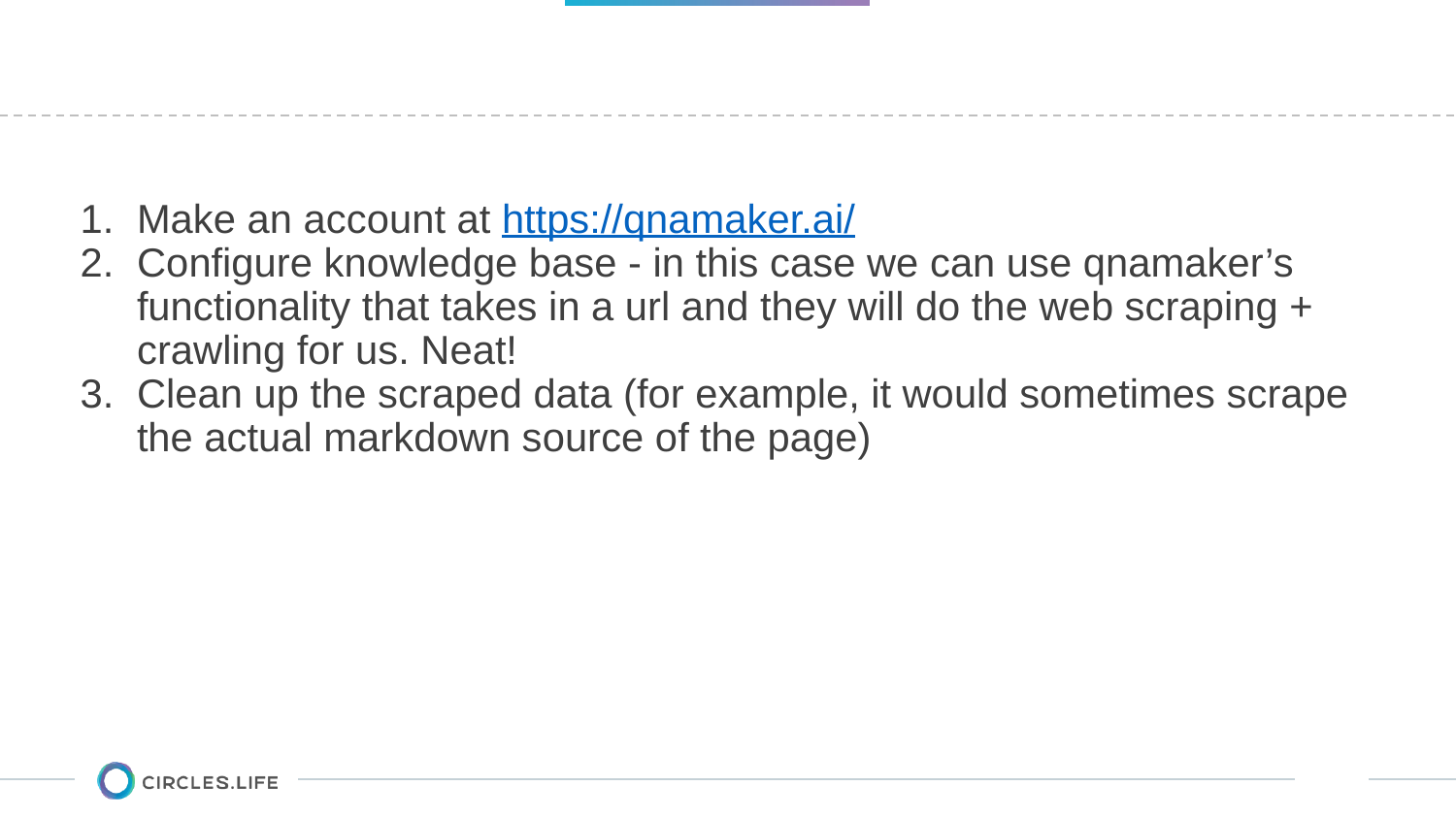

Make an account at https://qnamaker.ai/
Configure knowledge base - in this case we can use qnamaker’s functionality that takes in a url and they will do the web scraping + crawling for us. Neat!
Clean up the scraped data (for example, it would sometimes scrape the actual markdown source of the page)